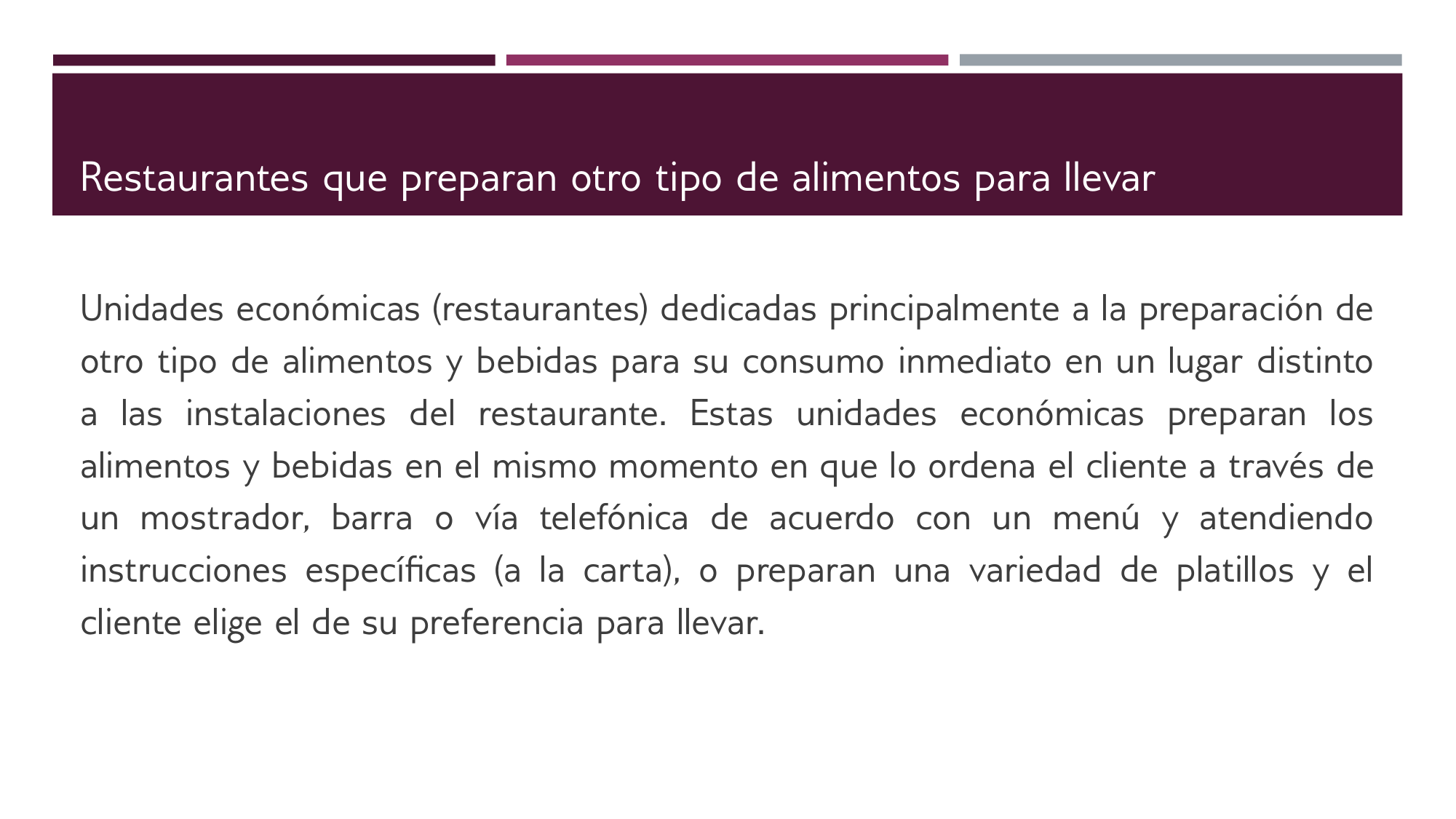

# Restaurantes que preparan otro tipo de alimentos para llevar
Unidades económicas (restaurantes) dedicadas principalmente a la preparación de otro tipo de alimentos y bebidas para su consumo inmediato en un lugar distinto a las instalaciones del restaurante. Estas unidades económicas preparan los alimentos y bebidas en el mismo momento en que lo ordena el cliente a través de un mostrador, barra o vía telefónica de acuerdo con un menú y atendiendo instrucciones específicas (a la carta), o preparan una variedad de platillos y el cliente elige el de su preferencia para llevar.